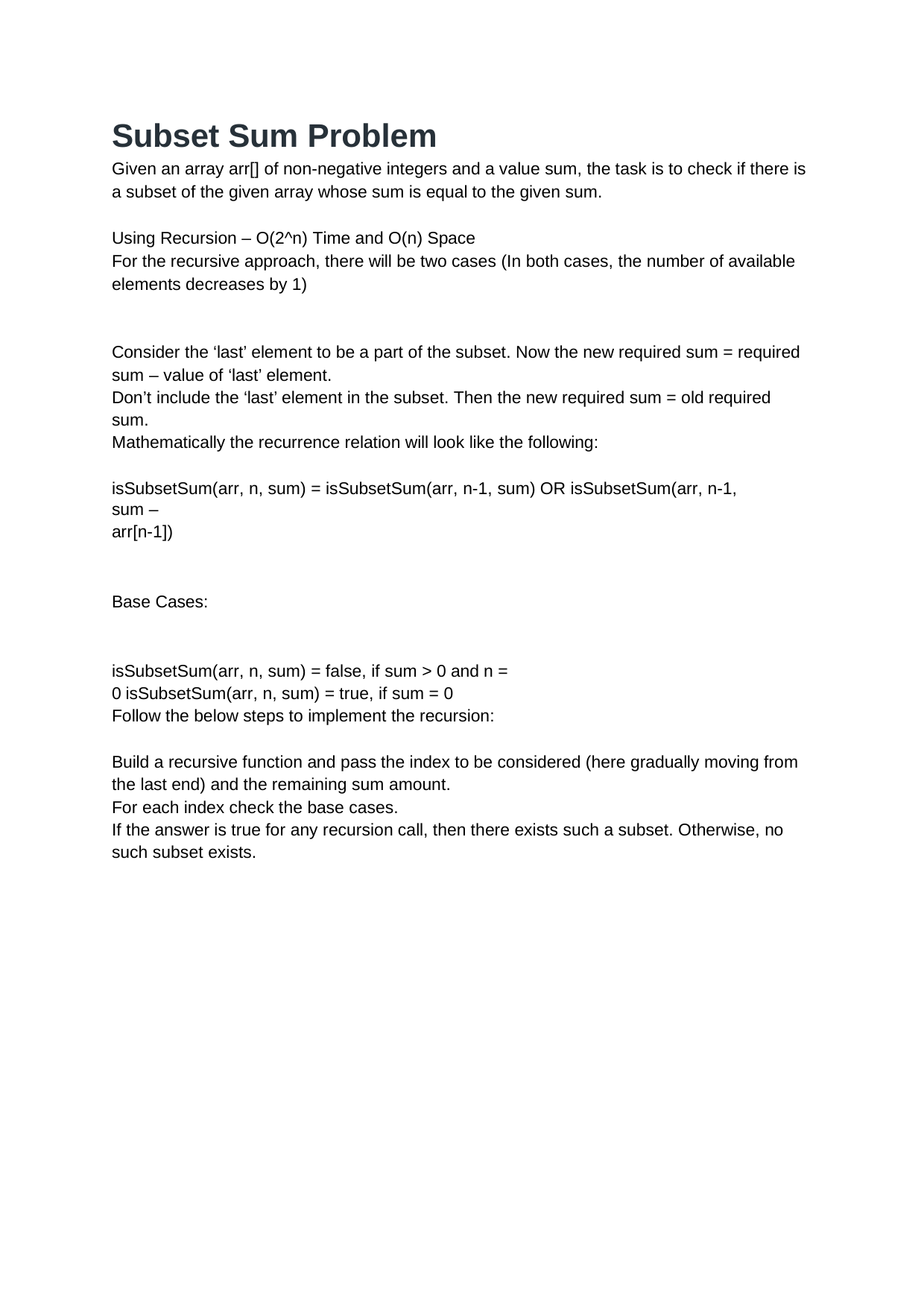

Subset Sum Problem
Given an array arr[] of non-negative integers and a value sum, the task is to check if there is a subset of the given array whose sum is equal to the given sum.

Using Recursion – O(2^n) Time and O(n) Space
For the recursive approach, there will be two cases (In both cases, the number of available elements decreases by 1)

Consider the ‘last’ element to be a part of the subset. Now the new required sum = required sum – value of ‘last’ element.
Don’t include the ‘last’ element in the subset. Then the new required sum = old required sum.
Mathematically the recurrence relation will look like the following:

isSubsetSum(arr, n, sum) = isSubsetSum(arr, n-1, sum) OR isSubsetSum(arr, n-1, sum –
arr[n-1])

Base Cases:

isSubsetSum(arr, n, sum) = false, if sum > 0 and n = 0 isSubsetSum(arr, n, sum) = true, if sum = 0
Follow the below steps to implement the recursion:

Build a recursive function and pass the index to be considered (here gradually moving from the last end) and the remaining sum amount.
For each index check the base cases.
If the answer is true for any recursion call, then there exists such a subset. Otherwise, no such subset exists.